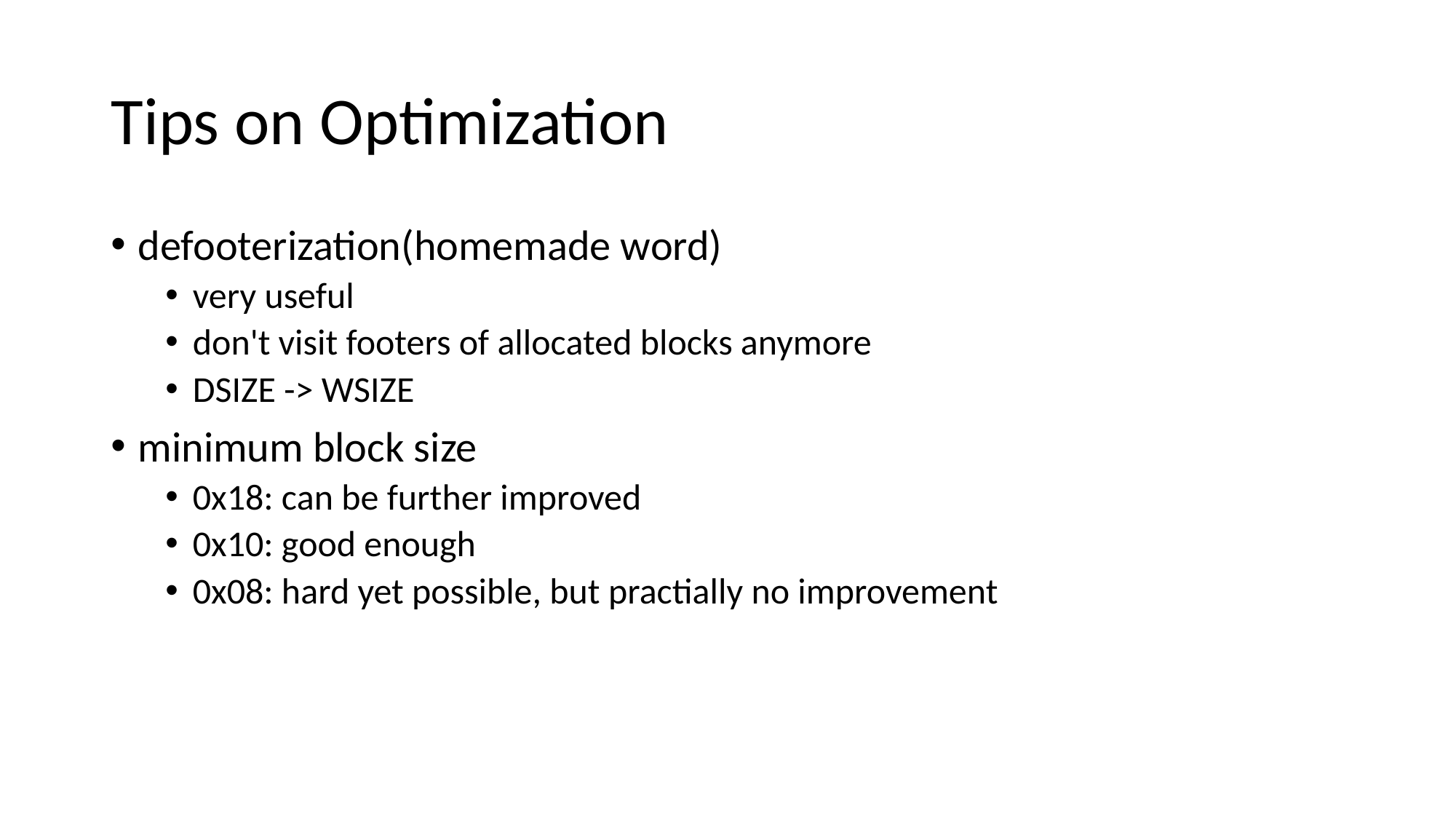

# Tips on Optimization
defooterization(homemade word)
very useful
don't visit footers of allocated blocks anymore
DSIZE -> WSIZE
minimum block size
0x18: can be further improved
0x10: good enough
0x08: hard yet possible, but practially no improvement